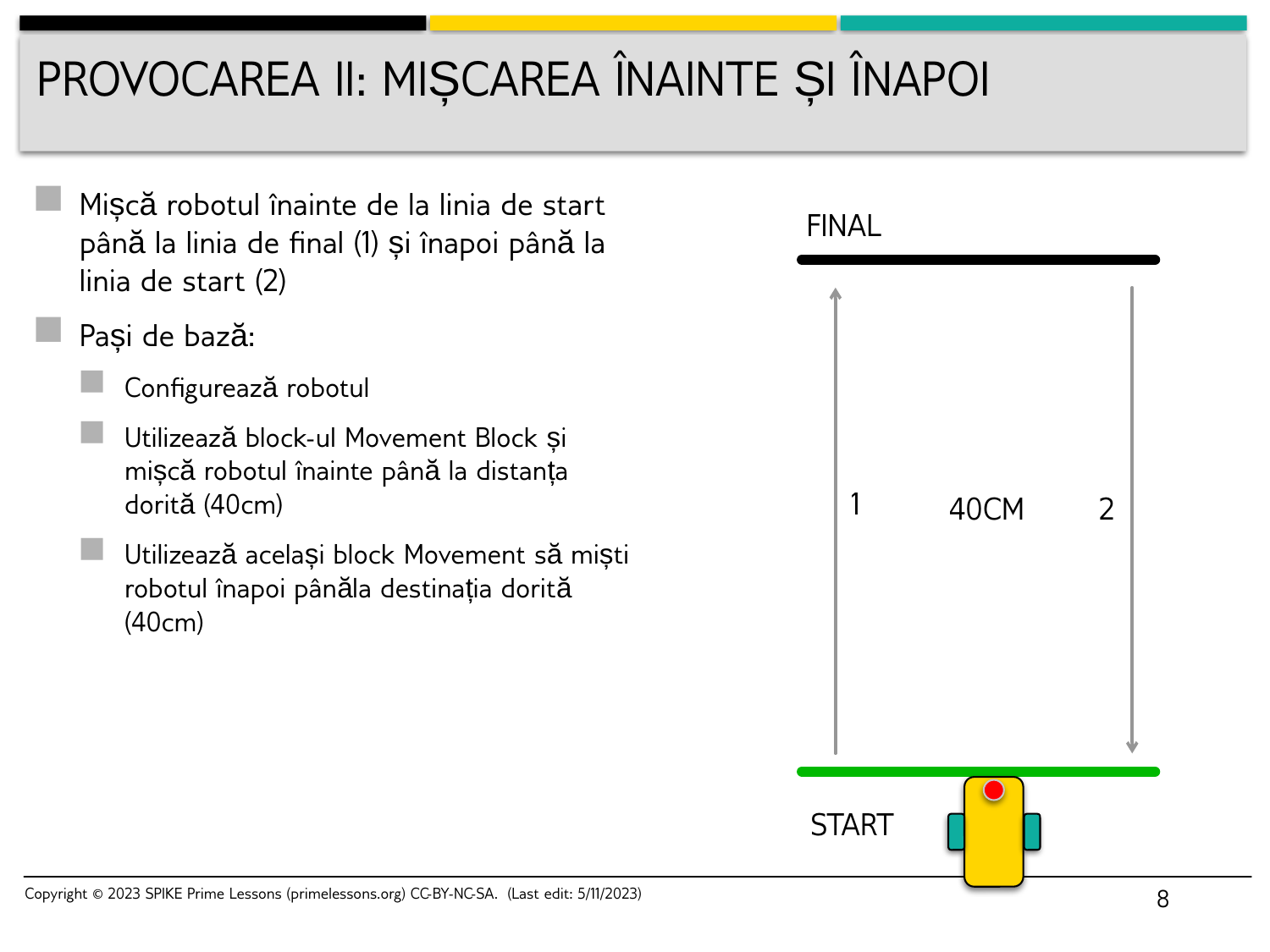

# provocarea II: mișcarea înainte și înapoi
Mișcă robotul înainte de la linia de start până la linia de final (1) și înapoi până la linia de start (2)
Pași de bază:
Configurează robotul
Utilizează block-ul Movement Block și mișcă robotul înainte până la distanța dorită (40cm)
Utilizează același block Movement să miști robotul înapoi pânăla destinația dorită (40cm)

FINAL
1
2
40CM

START
8
Copyright © 2023 SPIKE Prime Lessons (primelessons.org) CC-BY-NC-SA.  (Last edit: 5/11/2023)